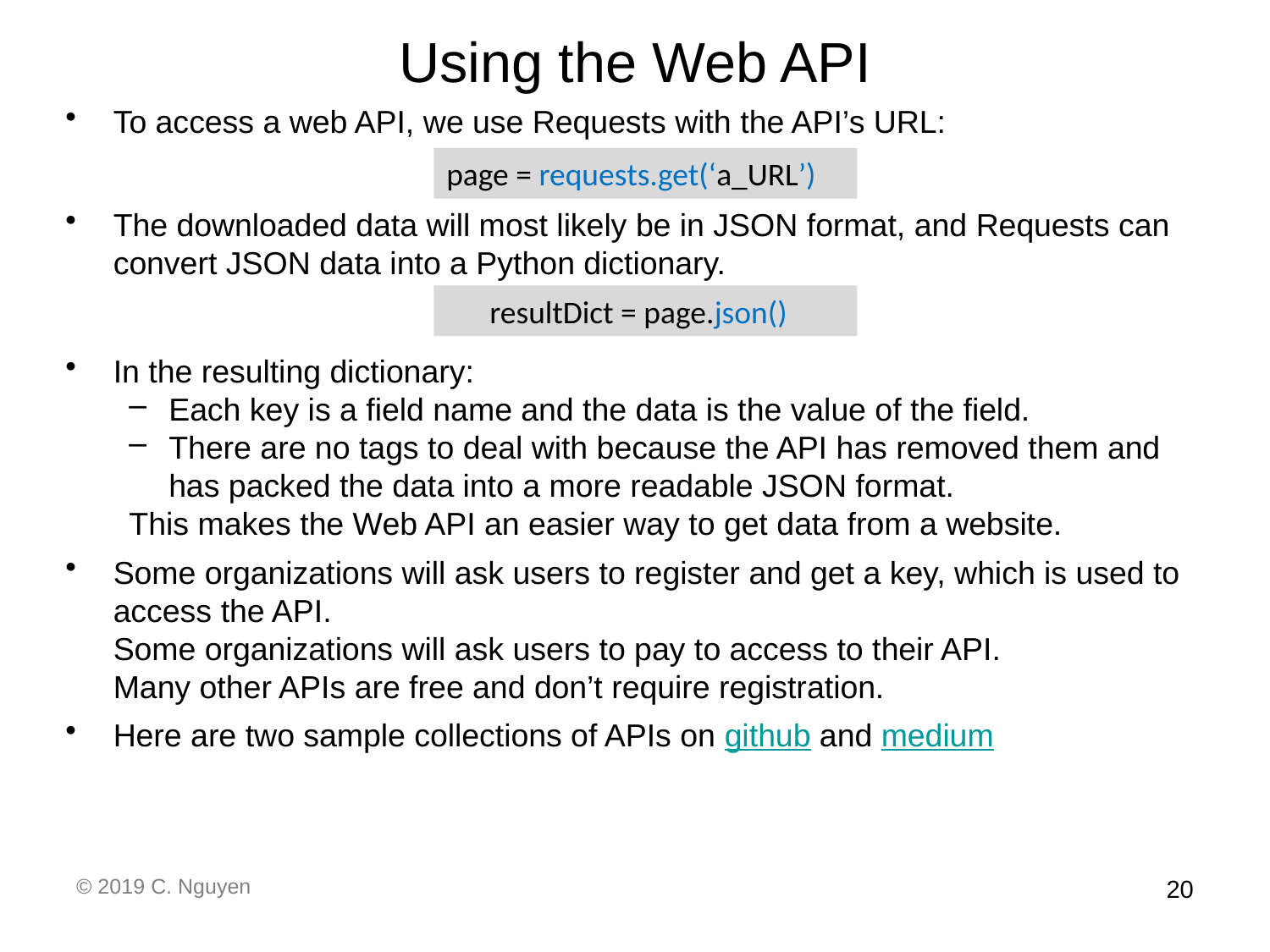

# Using the Web API
To access a web API, we use Requests with the API’s URL:

The downloaded data will most likely be in JSON format, and Requests can convert JSON data into a Python dictionary.

In the resulting dictionary:
Each key is a field name and the data is the value of the field.
There are no tags to deal with because the API has removed them and has packed the data into a more readable JSON format.
This makes the Web API an easier way to get data from a website.
Some organizations will ask users to register and get a key, which is used to access the API.
Some organizations will ask users to pay to access to their API.
Many other APIs are free and don’t require registration.
Here are two sample collections of APIs on github and medium

page = requests.get(‘a_URL’)
      resultDict = page.json()
© 2019 C. Nguyen
20